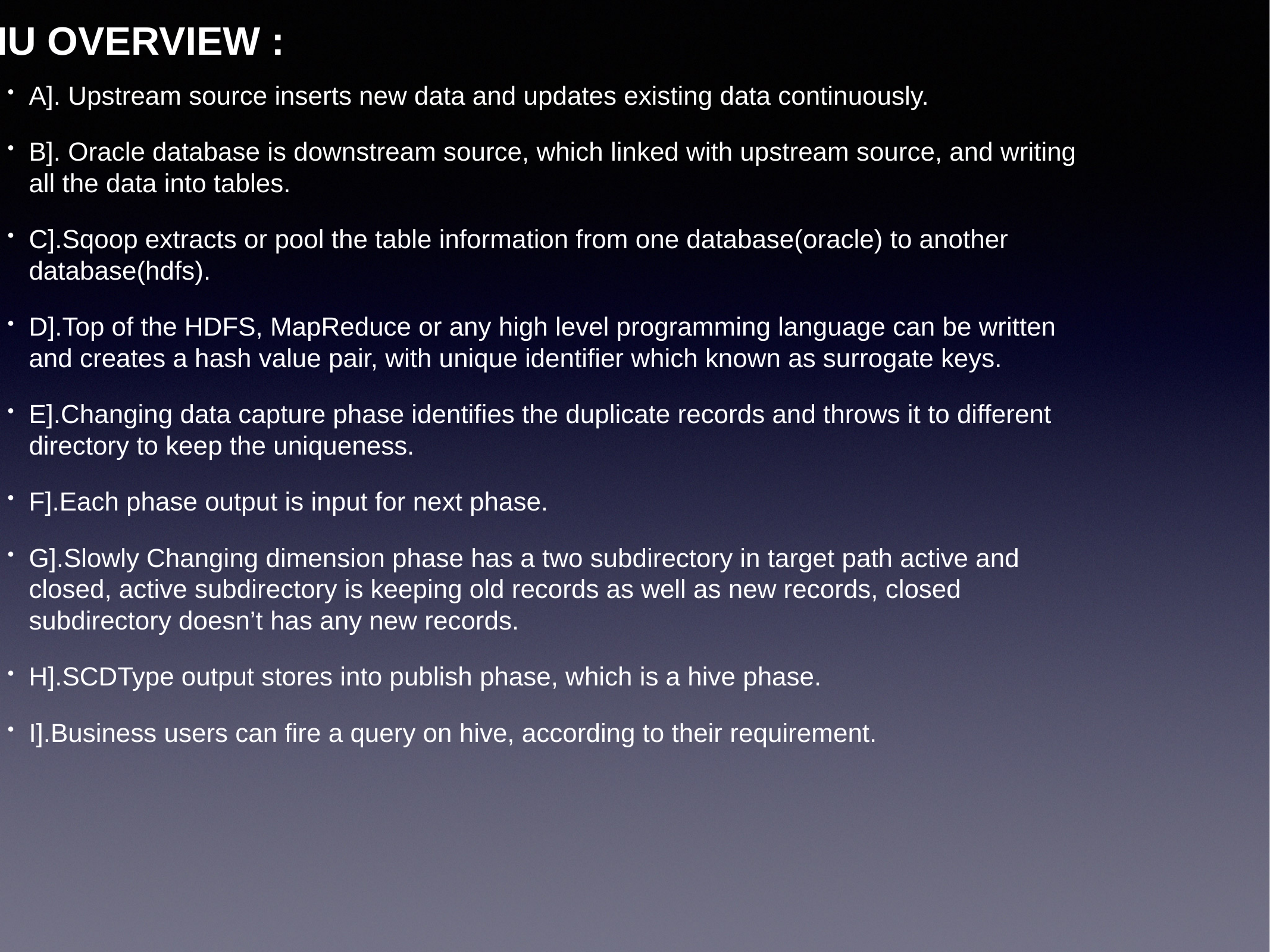

IU OVERVIEW :
A]. Upstream source inserts new data and updates existing data continuously.
B]. Oracle database is downstream source, which linked with upstream source, and writing all the data into tables.
C].Sqoop extracts or pool the table information from one database(oracle) to another database(hdfs).
D].Top of the HDFS, MapReduce or any high level programming language can be written and creates a hash value pair, with unique identifier which known as surrogate keys.
E].Changing data capture phase identifies the duplicate records and throws it to different directory to keep the uniqueness.
F].Each phase output is input for next phase.
G].Slowly Changing dimension phase has a two subdirectory in target path active and closed, active subdirectory is keeping old records as well as new records, closed subdirectory doesn’t has any new records.
H].SCDType output stores into publish phase, which is a hive phase.
I].Business users can fire a query on hive, according to their requirement.